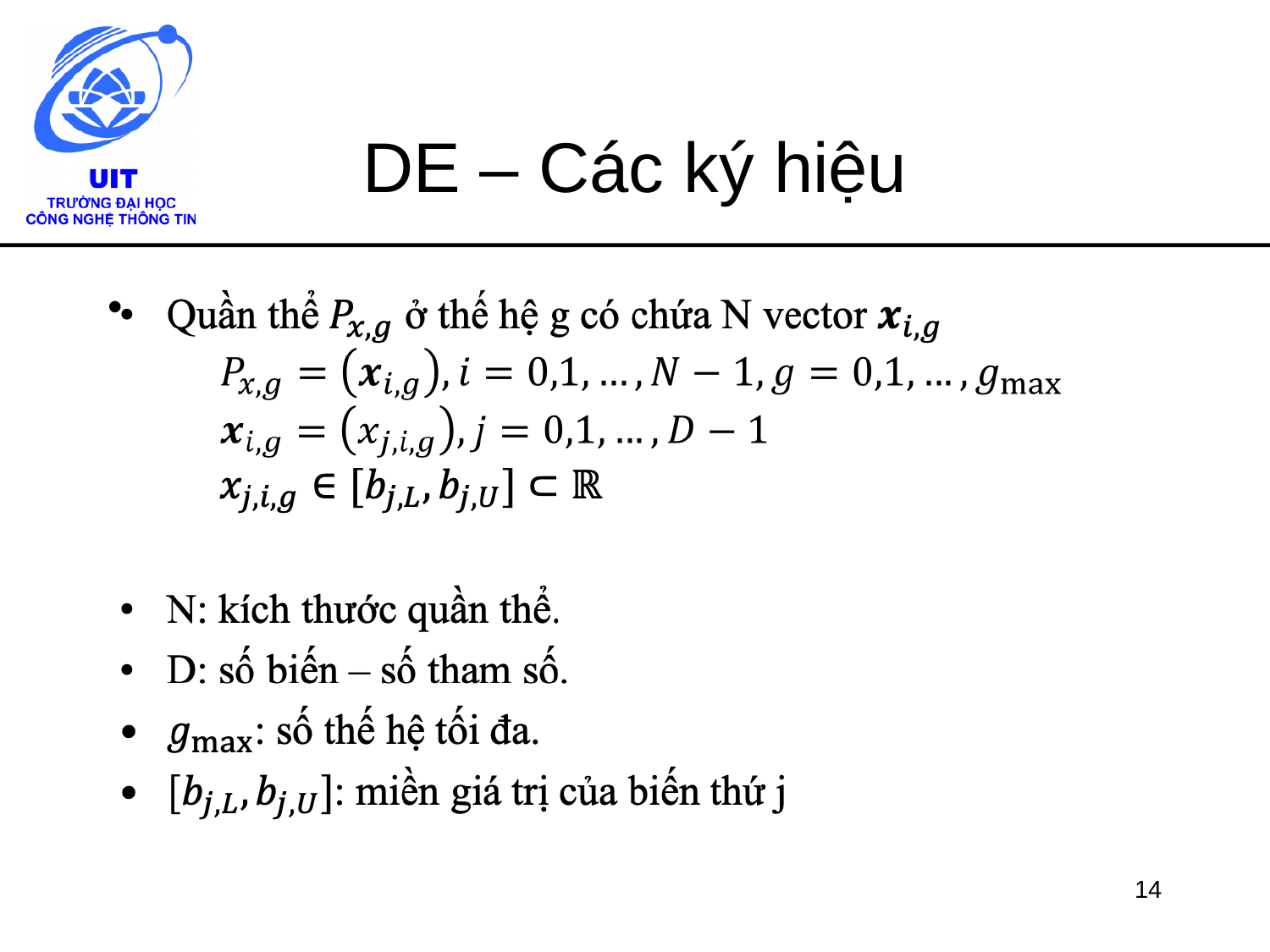

# DE – Các ký hiệu

14